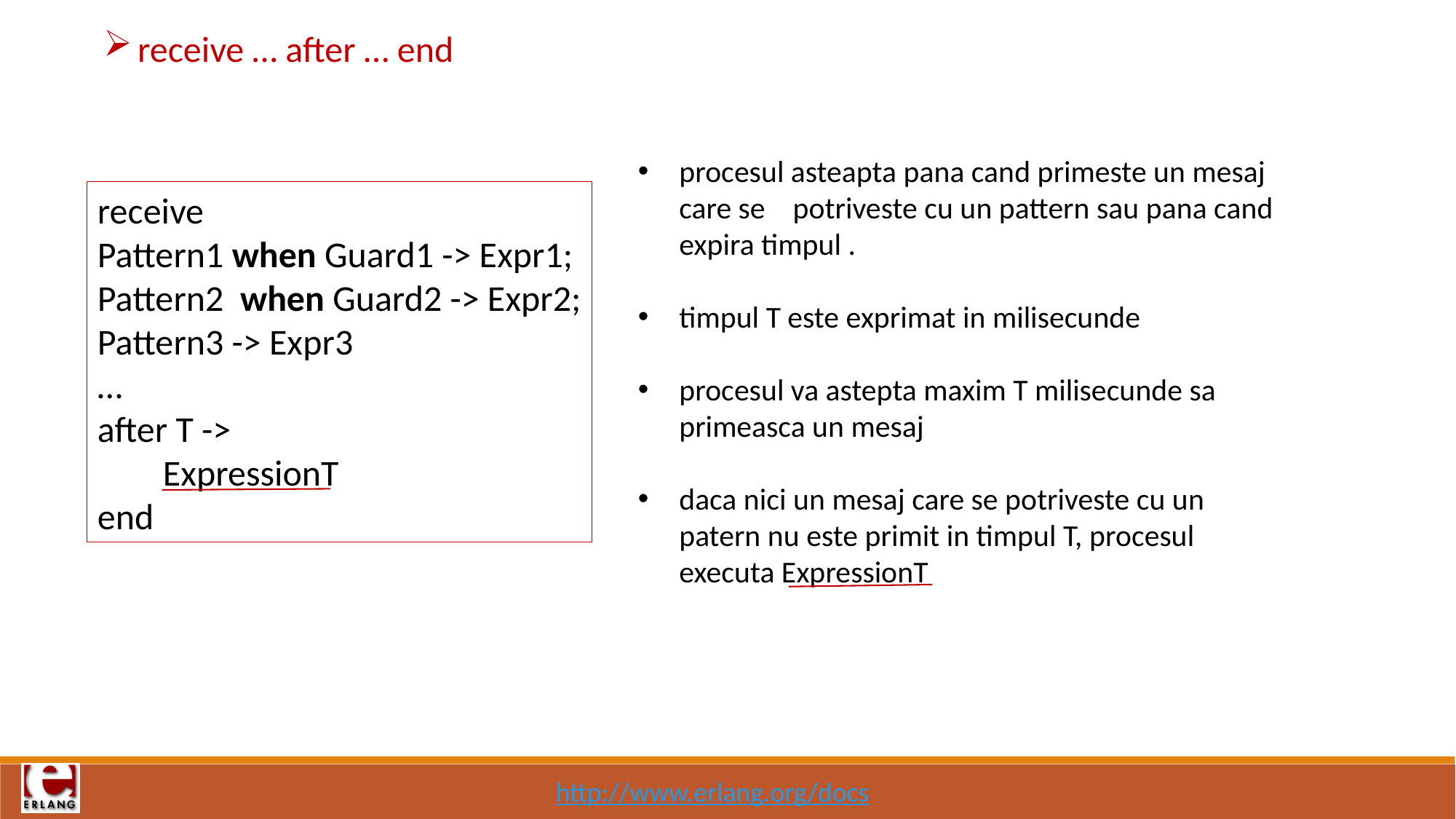

receive … after … end
procesul asteapta pana cand primeste un mesaj care se    potriveste cu un pattern sau pana cand expira timpul .

timpul T este exprimat in milisecunde

procesul va astepta maxim T milisecunde sa primeasca un mesaj

daca nici un mesaj care se potriveste cu un patern nu este primit in timpul T, procesul executa ExpressionT

receive
Pattern1 when Guard1 -> Expr1;
Pattern2  when Guard2 -> Expr2;
Pattern3 -> Expr3
…
after T ->
        ExpressionT
end